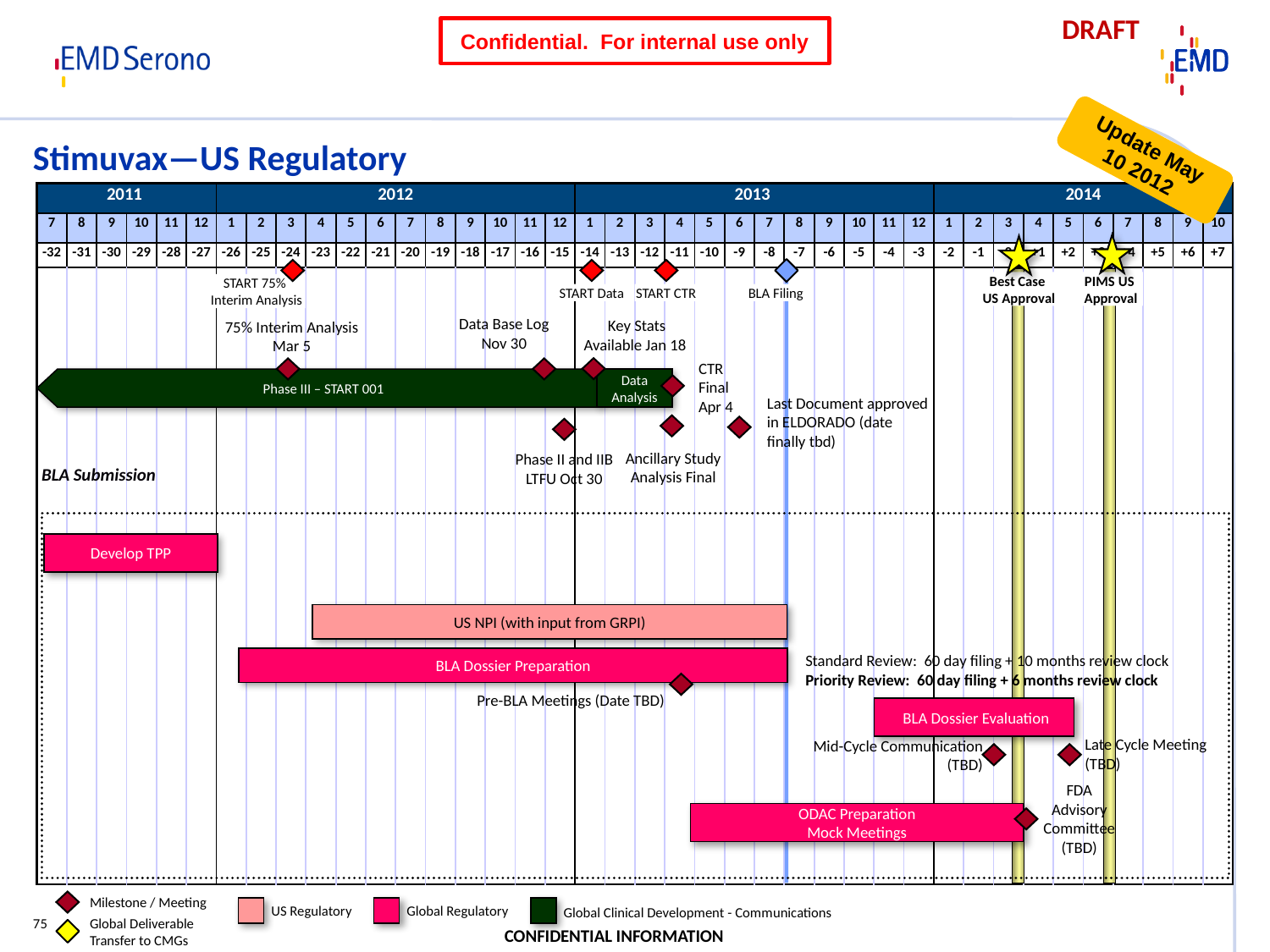

# Stimuvax—US Regulatory
Data Base Log Nov 30
Key Stats Available Jan 18
75% Interim Analysis
Mar 5

CTR Final
Apr 4
Phase III – START 001
Data Analysis

Last Document approved in ELDORADO (date finally tbd)

Ancillary Study Analysis Final
Phase II and IIB LTFU Oct 30
BLA Submission

Develop TPP
US NPI (with input from GRPI)
Standard Review:  60 day filing + 10 months review clock
Priority Review:  60 day filing + 6 months review clock
BLA Dossier Preparation

Pre-BLA Meetings (Date TBD)
 BLA Dossier Evaluation
Mid-Cycle Communication
(TBD)
Late Cycle Meeting
(TBD)

FDA Advisory Committee (TBD)
ODAC Preparation
Mock Meetings

Milestone / Meeting

Global Deliverable Transfer to CMGs

US Regulatory
Global Regulatory
Global Clinical Development - Communications

75